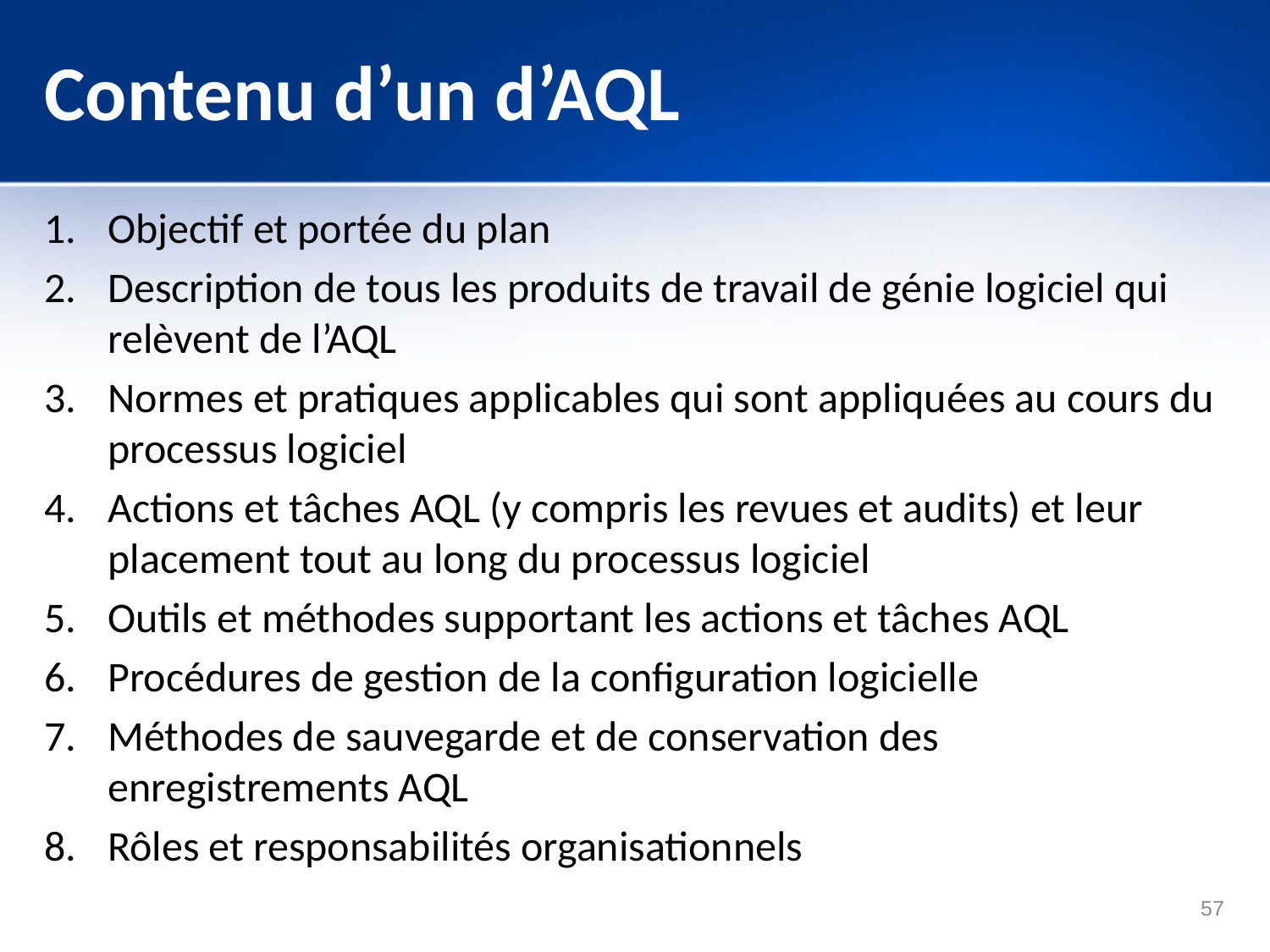

# Contenu d’un d’AQL

Objectif et portée du plan
Description de tous les produits de travail de génie logiciel qui relèvent de l’AQL
Normes et pratiques applicables qui sont appliquées au cours du processus logiciel
Actions et tâches AQL (y compris les revues et audits) et leur placement tout au long du processus logiciel
Outils et méthodes supportant les actions et tâches AQL
Procédures de gestion de la configuration logicielle
Méthodes de sauvegarde et de conservation des enregistrements AQL
Rôles et responsabilités organisationnels
57